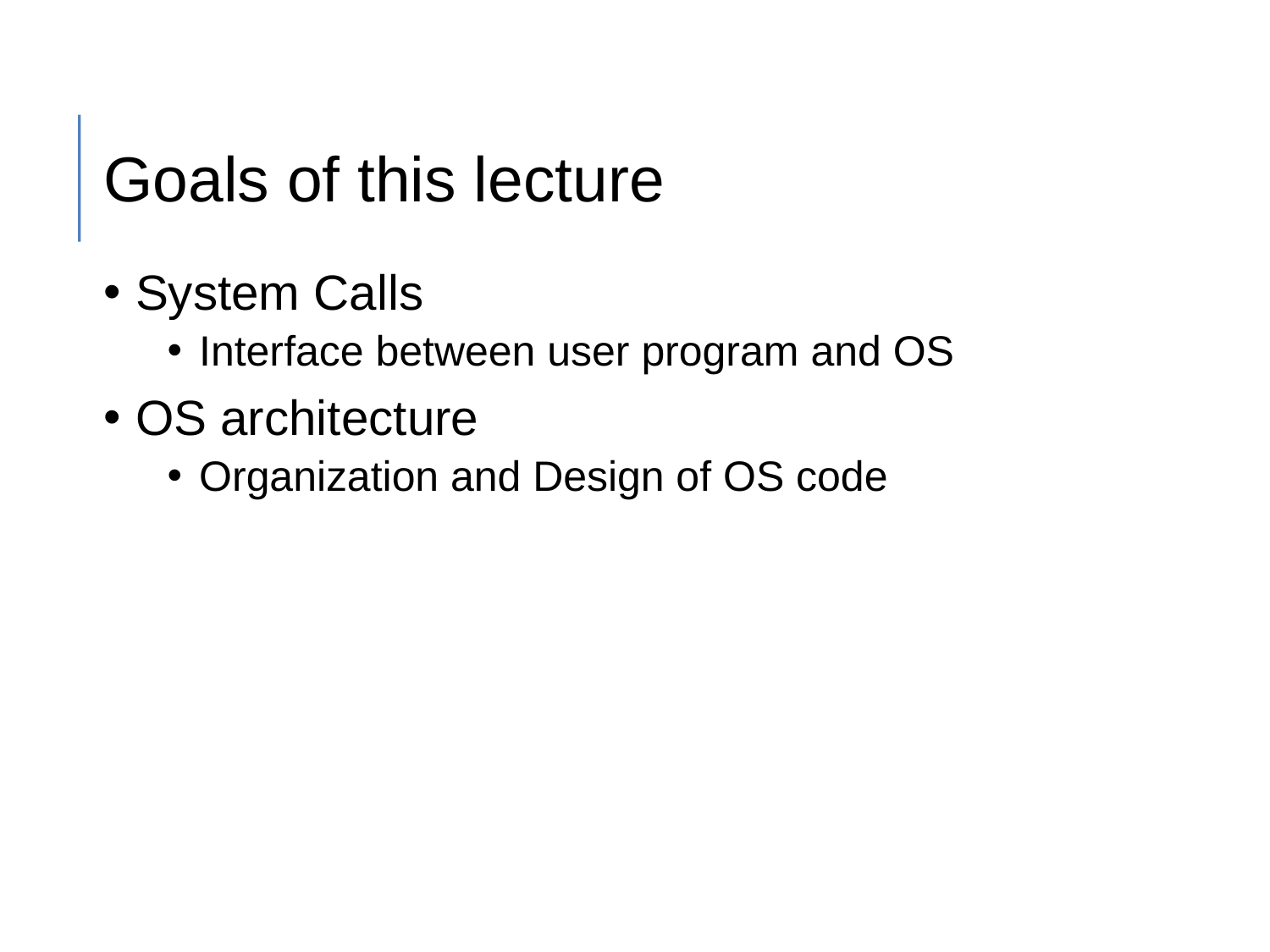

# Goals of this lecture
System Calls
Interface between user program and OS
OS architecture
Organization and Design of OS code